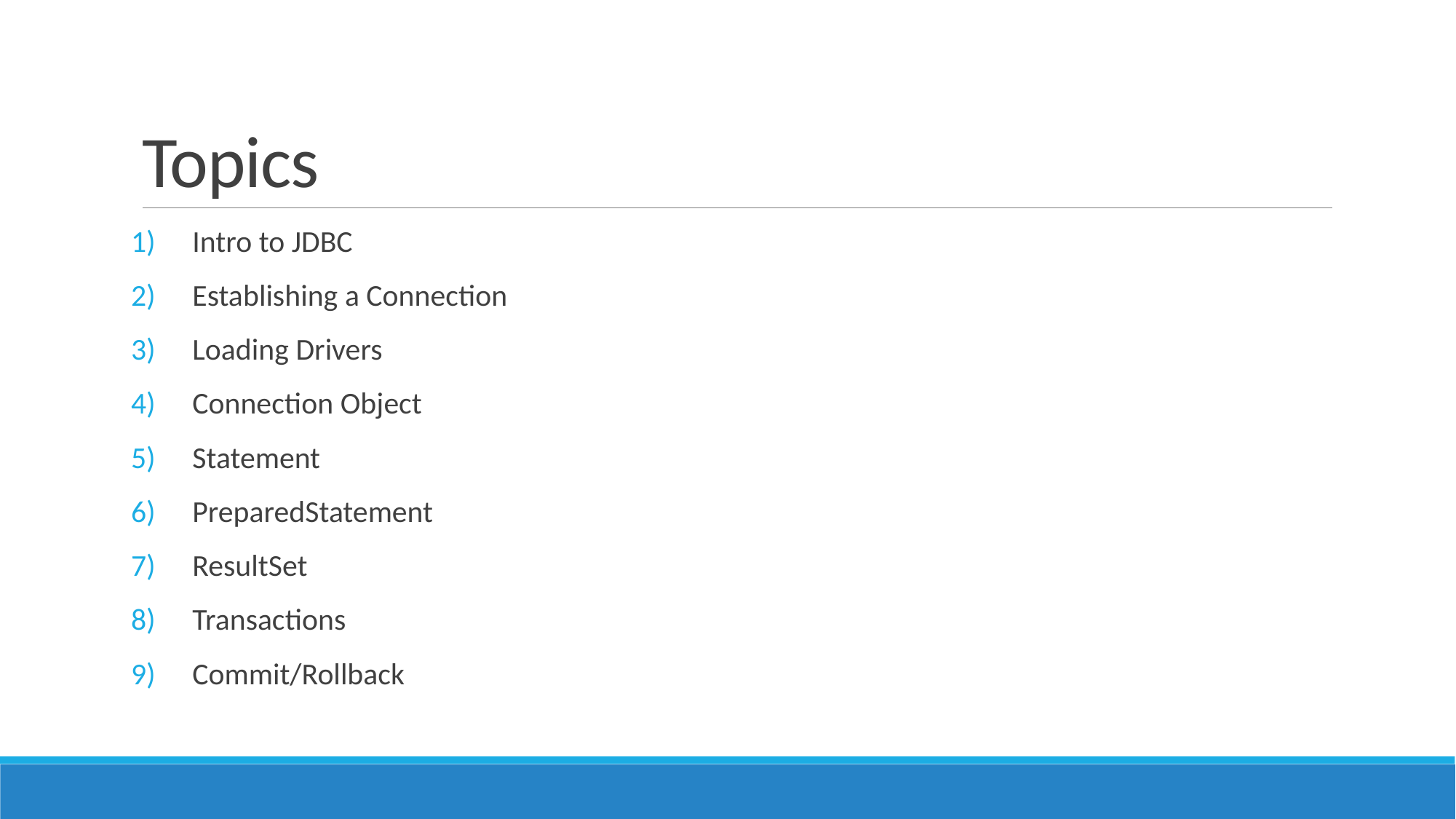

# Topics
Intro to JDBC
Establishing a Connection
Loading Drivers
Connection Object
Statement
PreparedStatement
ResultSet
Transactions
Commit/Rollback